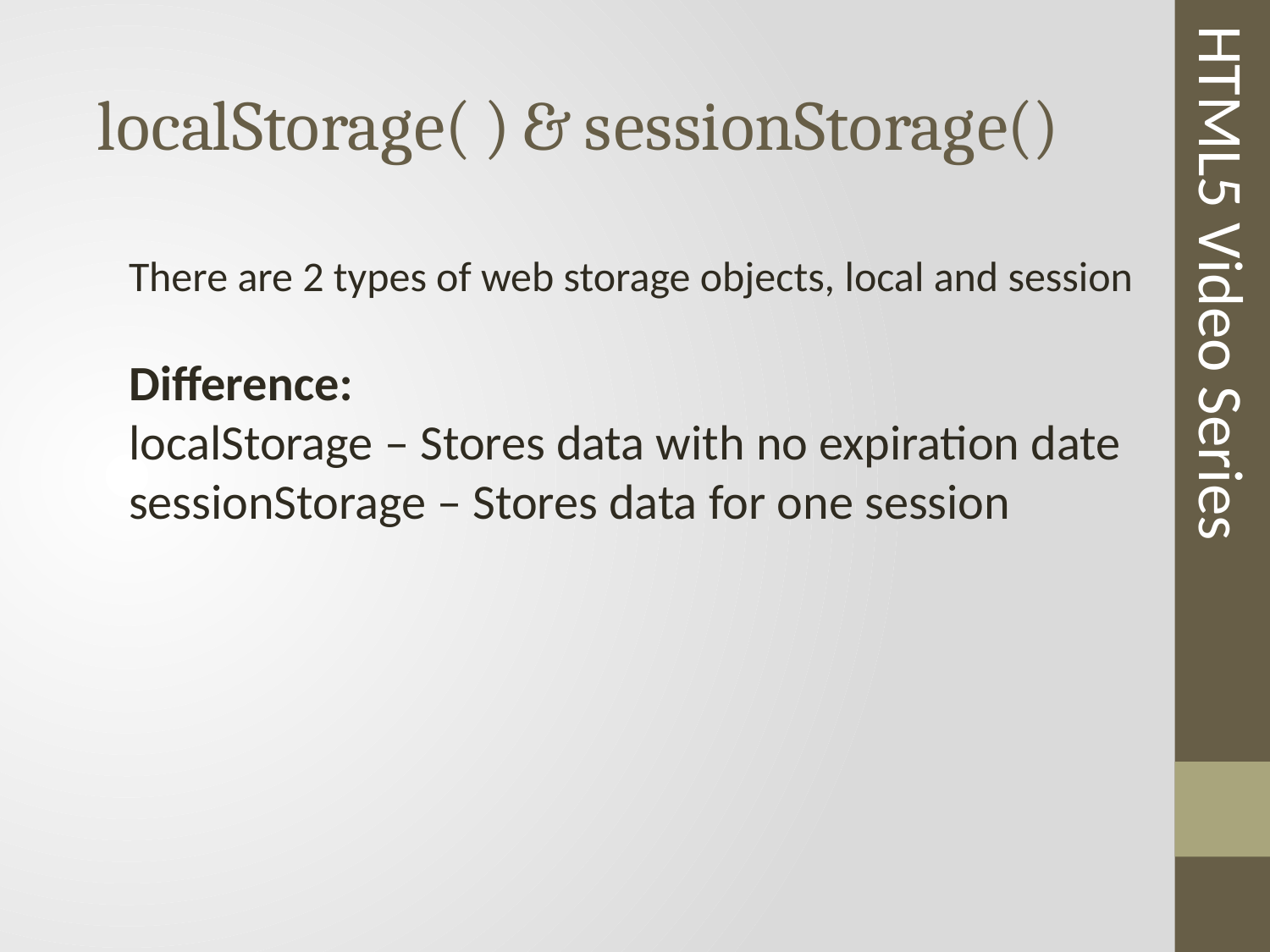

# localStorage( ) & sessionStorage()
HTML5 Video Series
There are 2 types of web storage objects, local and session

Difference:
localStorage – Stores data with no expiration date
sessionStorage – Stores data for one session